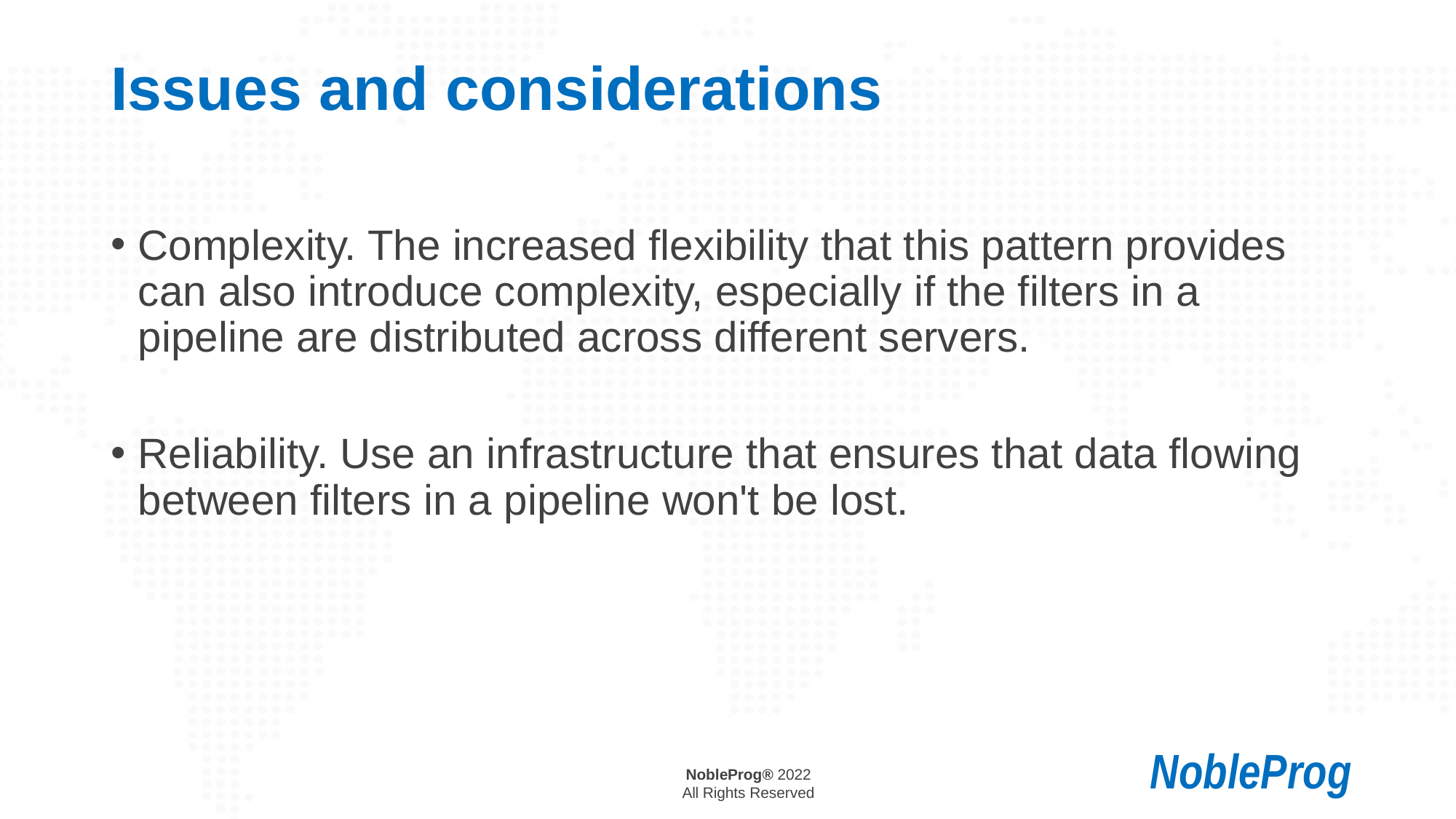

# Issues and considerations
Complexity. The increased flexibility that this pattern provides can also introduce complexity, especially if the filters in a pipeline are distributed across different servers.

Reliability. Use an infrastructure that ensures that data flowing between filters in a pipeline won't be lost.